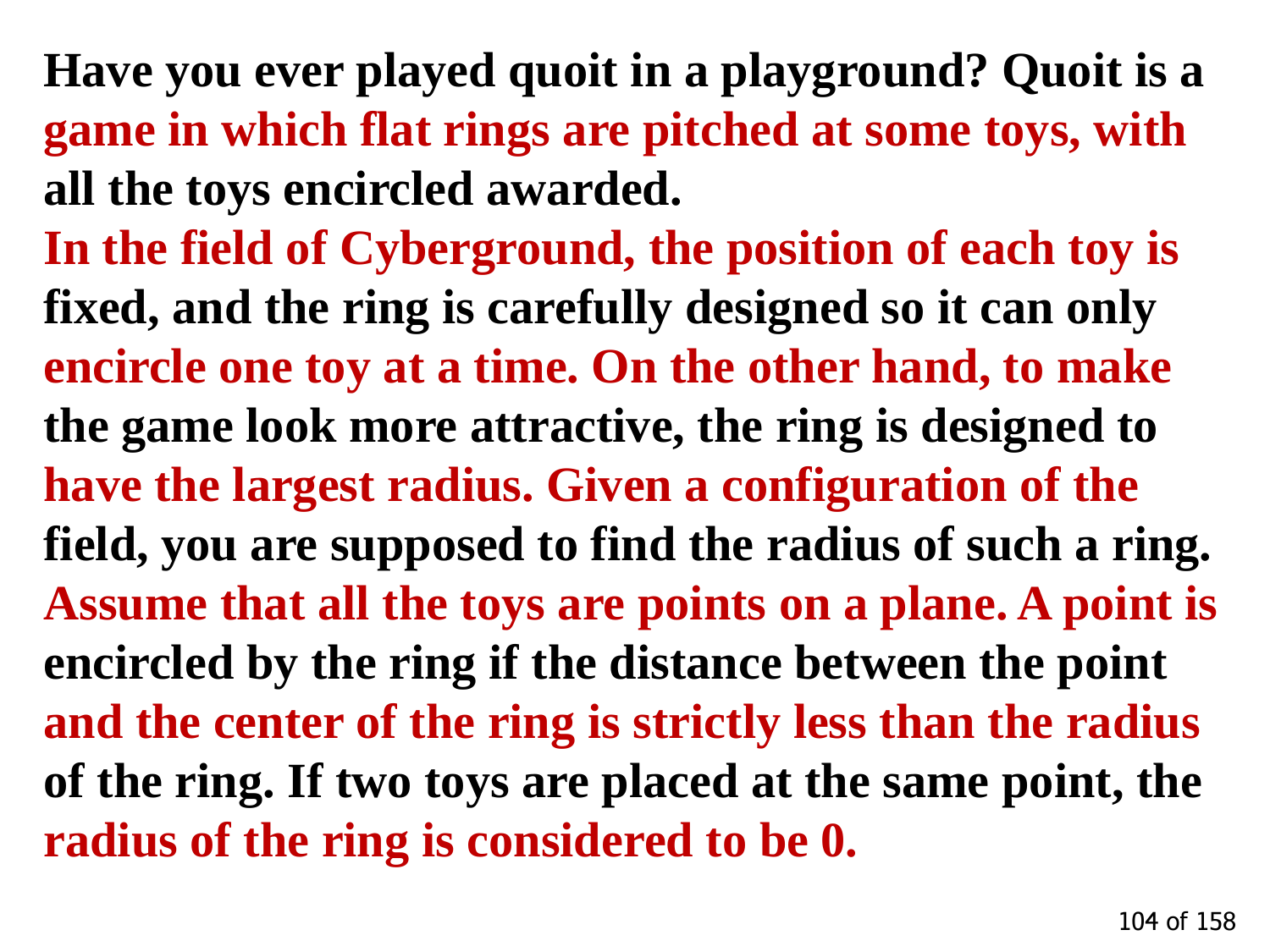

Have you ever played quoit in a playground? Quoit is a game in which flat rings are pitched at some toys, with all the toys encircled awarded.
In the field of Cyberground, the position of each toy is fixed, and the ring is carefully designed so it can only encircle one toy at a time. On the other hand, to make the game look more attractive, the ring is designed to have the largest radius. Given a configuration of the field, you are supposed to find the radius of such a ring.
Assume that all the toys are points on a plane. A point is encircled by the ring if the distance between the point and the center of the ring is strictly less than the radius of the ring. If two toys are placed at the same point, the radius of the ring is considered to be 0.

104 of 158